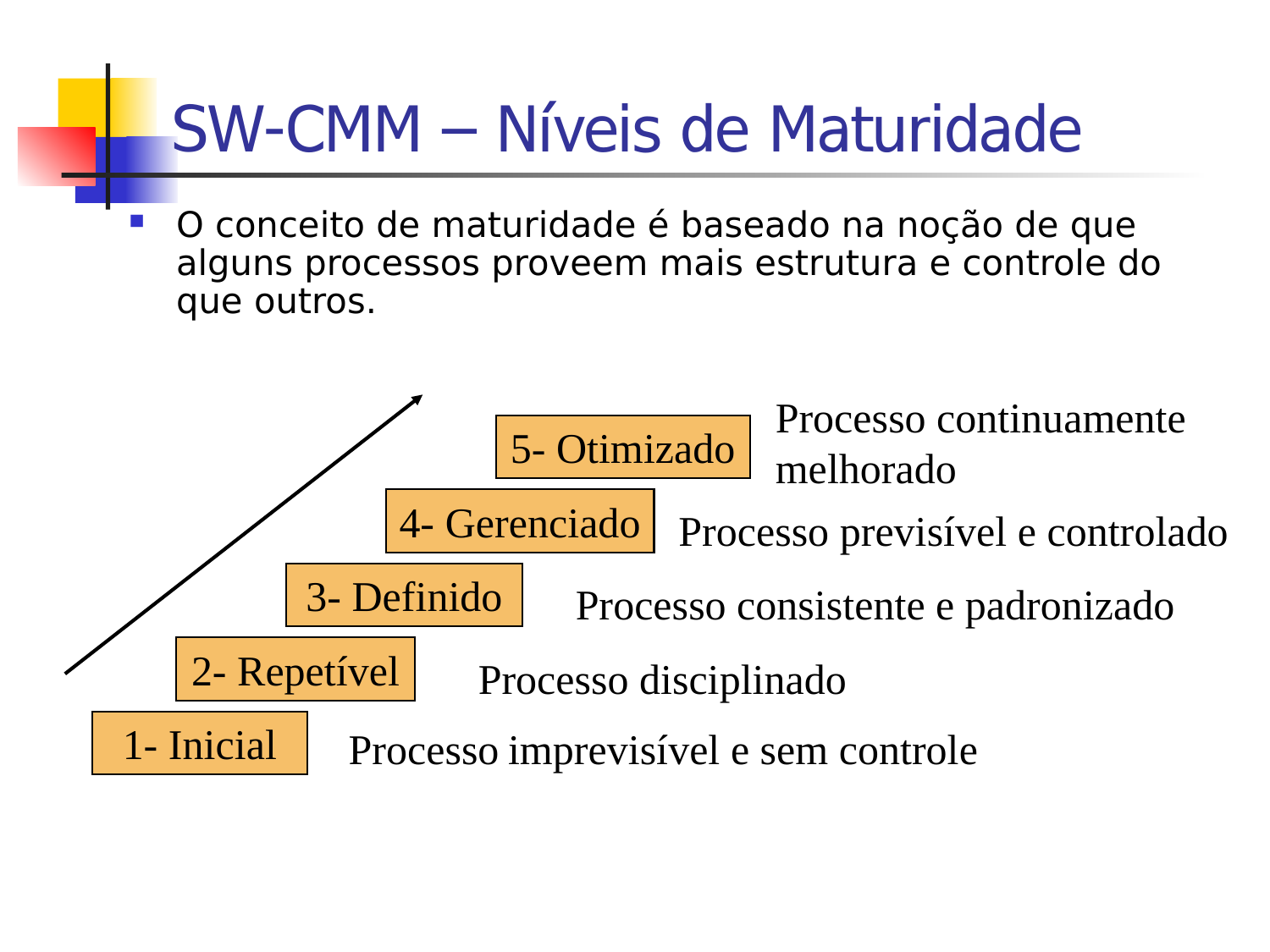

SW-CMM – Níveis de Maturidade
O conceito de maturidade é baseado na noção de que alguns processos proveem mais estrutura e controle do que outros.
Processo continuamente
melhorado

5- Otimizado
4- Gerenciado
Processo previsível e controlado
3- Definido
Processo consistente e padronizado
2- Repetível
Processo disciplinado
1- Inicial
Processo imprevisível e sem controle